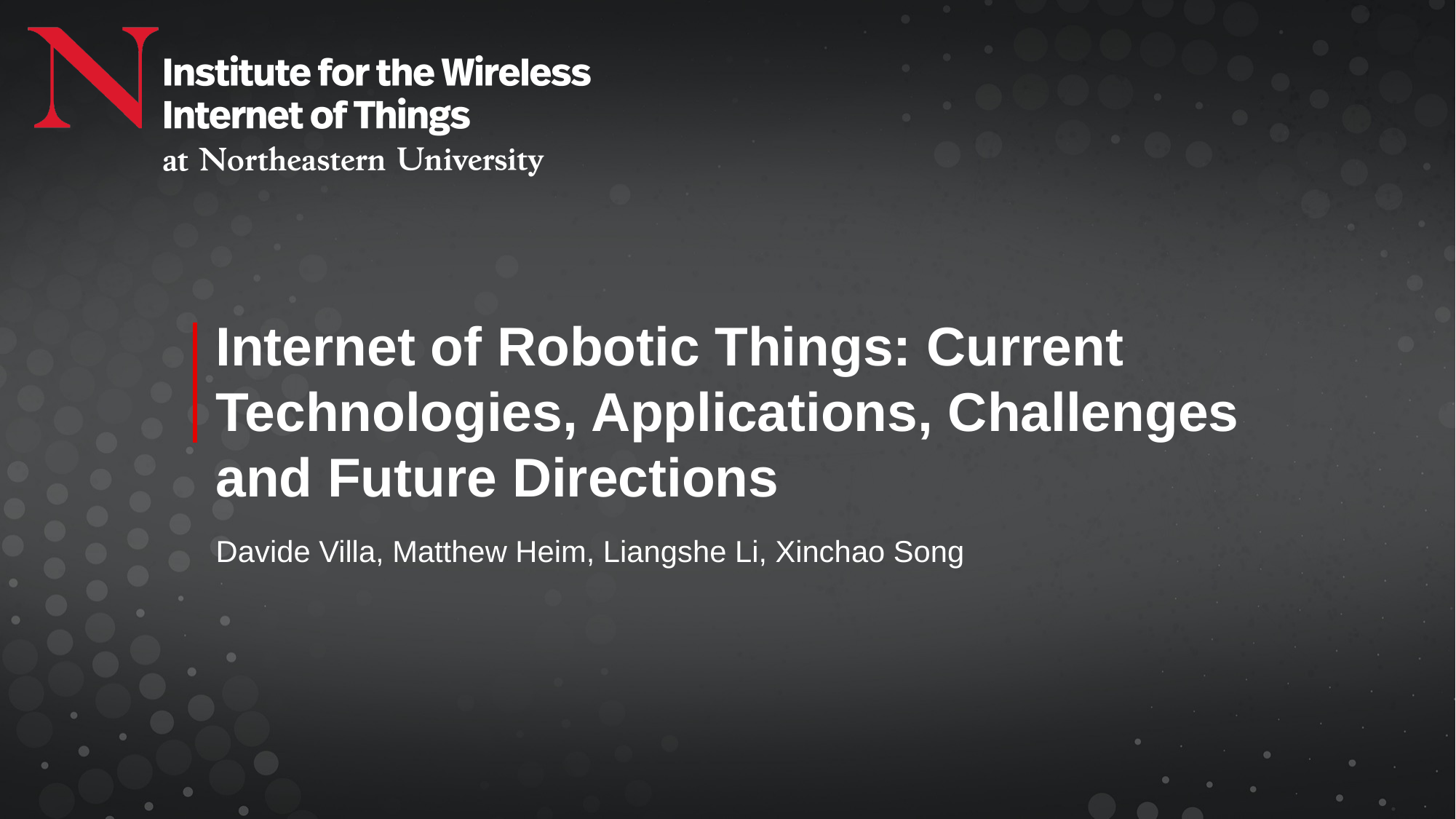

Internet of Robotic Things: Current Technologies, Applications, Challenges and Future Directions
Davide Villa, Matthew Heim, Liangshe Li, Xinchao Song